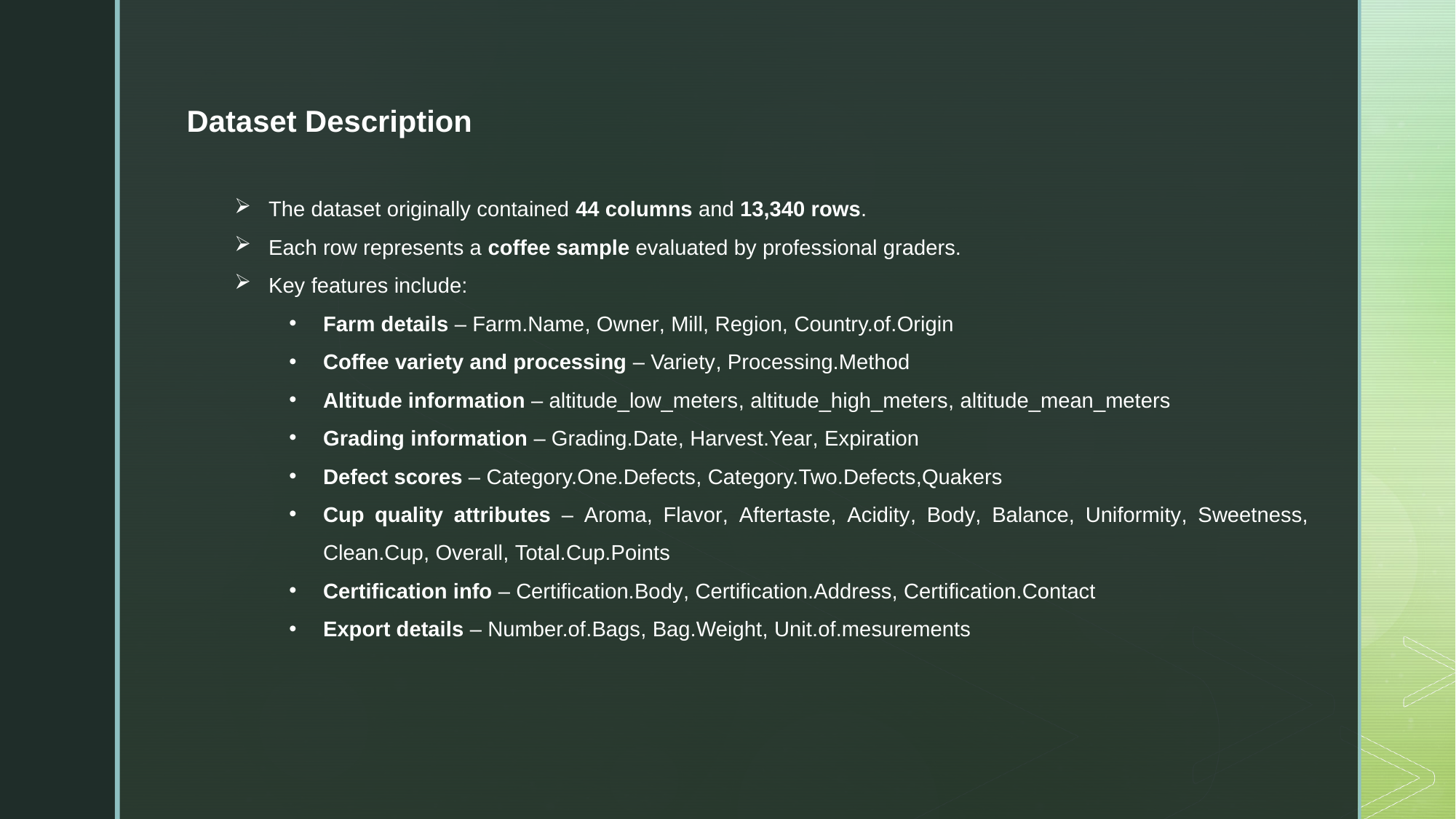

Dataset Description
The dataset originally contained 44 columns and 13,340 rows.
Each row represents a coffee sample evaluated by professional graders.
Key features include:
Farm details – Farm.Name, Owner, Mill, Region, Country.of.Origin
Coffee variety and processing – Variety, Processing.Method
Altitude information – altitude_low_meters, altitude_high_meters, altitude_mean_meters
Grading information – Grading.Date, Harvest.Year, Expiration
Defect scores – Category.One.Defects, Category.Two.Defects,Quakers
Cup quality attributes – Aroma, Flavor, Aftertaste, Acidity, Body, Balance, Uniformity, Sweetness, Clean.Cup, Overall, Total.Cup.Points
Certification info – Certification.Body, Certification.Address, Certification.Contact
Export details – Number.of.Bags, Bag.Weight, Unit.of.mesurements